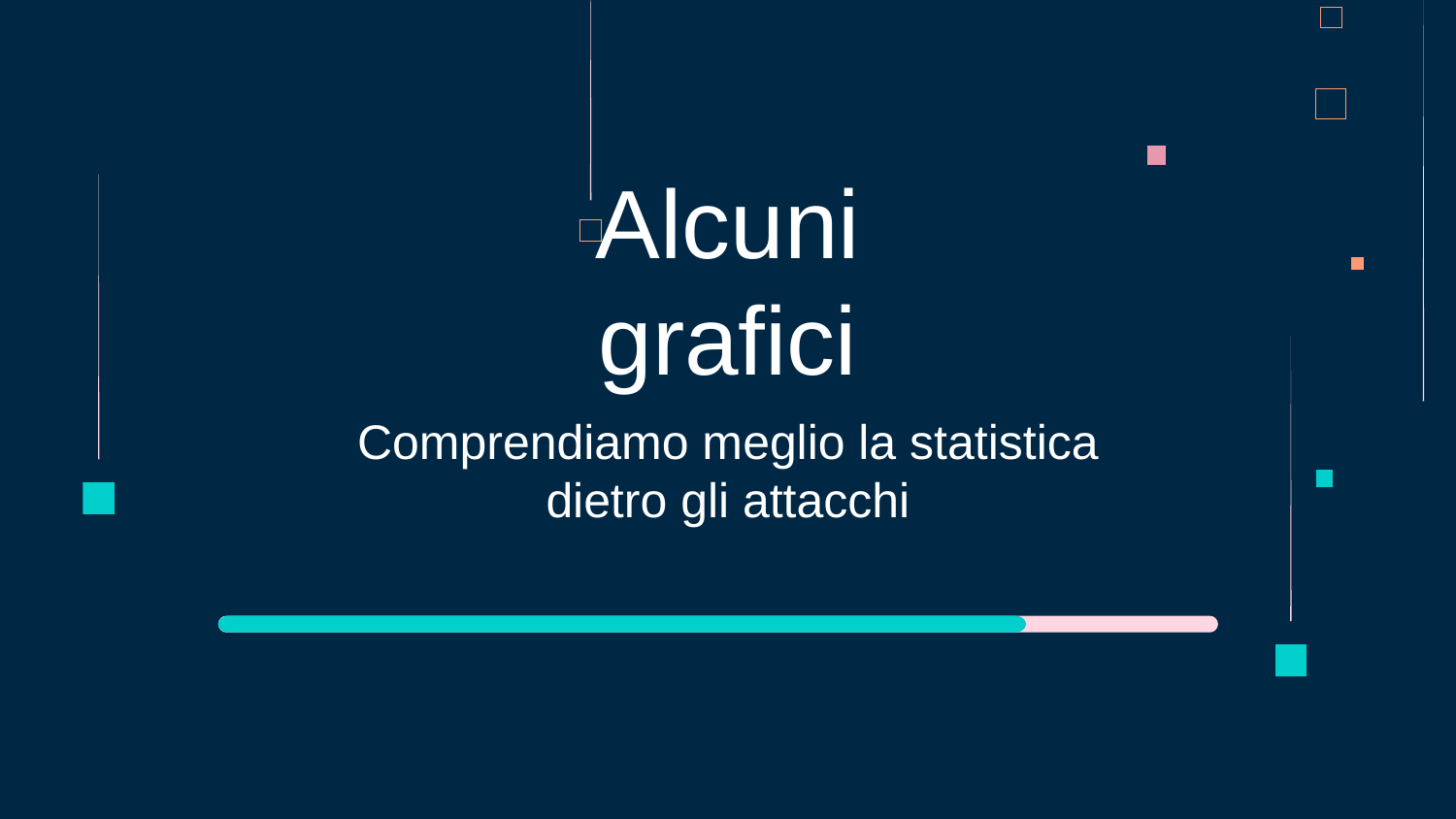

# Alcuni grafici
Comprendiamo meglio la statistica dietro gli attacchi